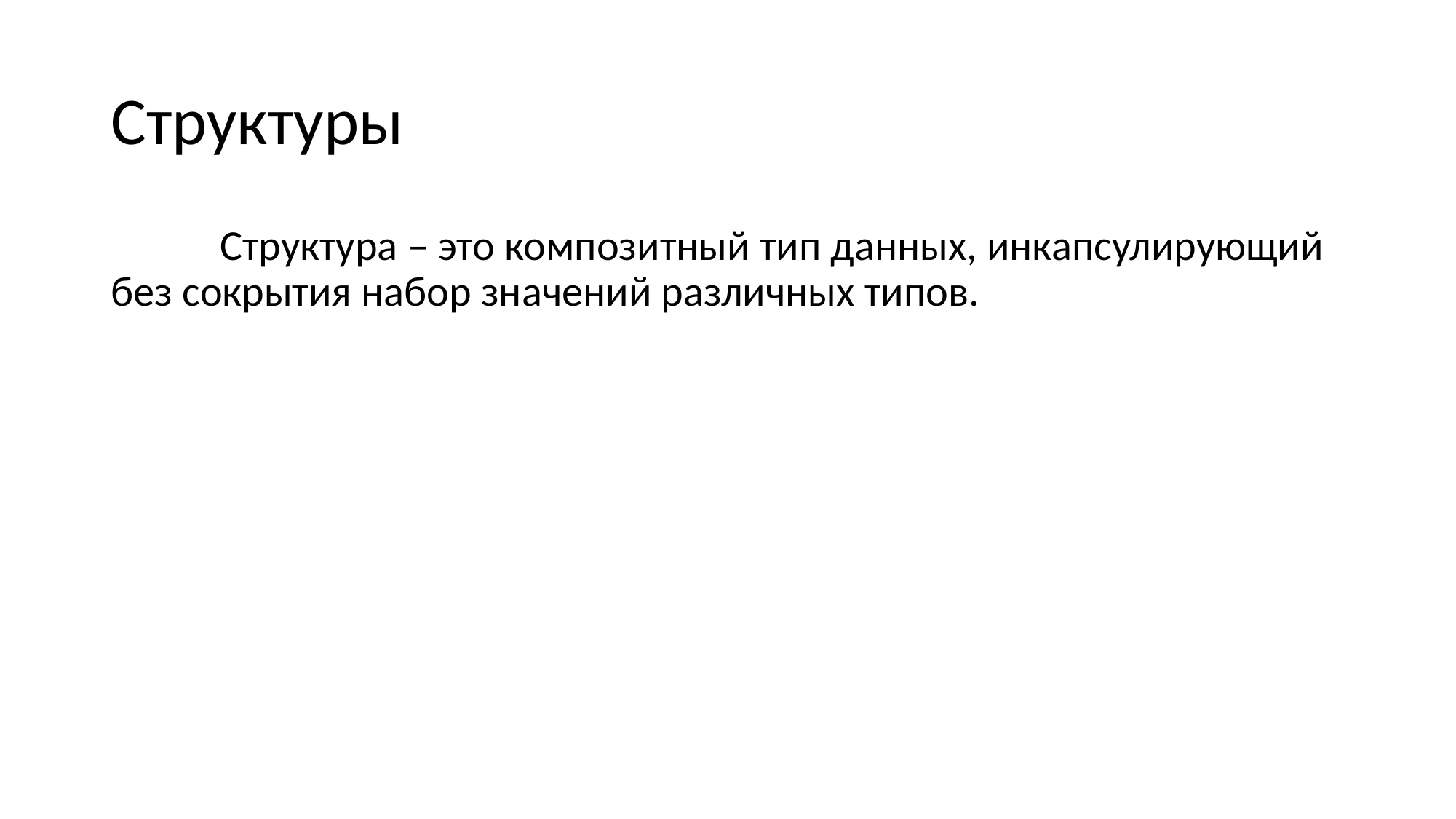

# Структуры
	Структура – это композитный тип данных, инкапсулирующий без сокрытия набор значений различных типов.